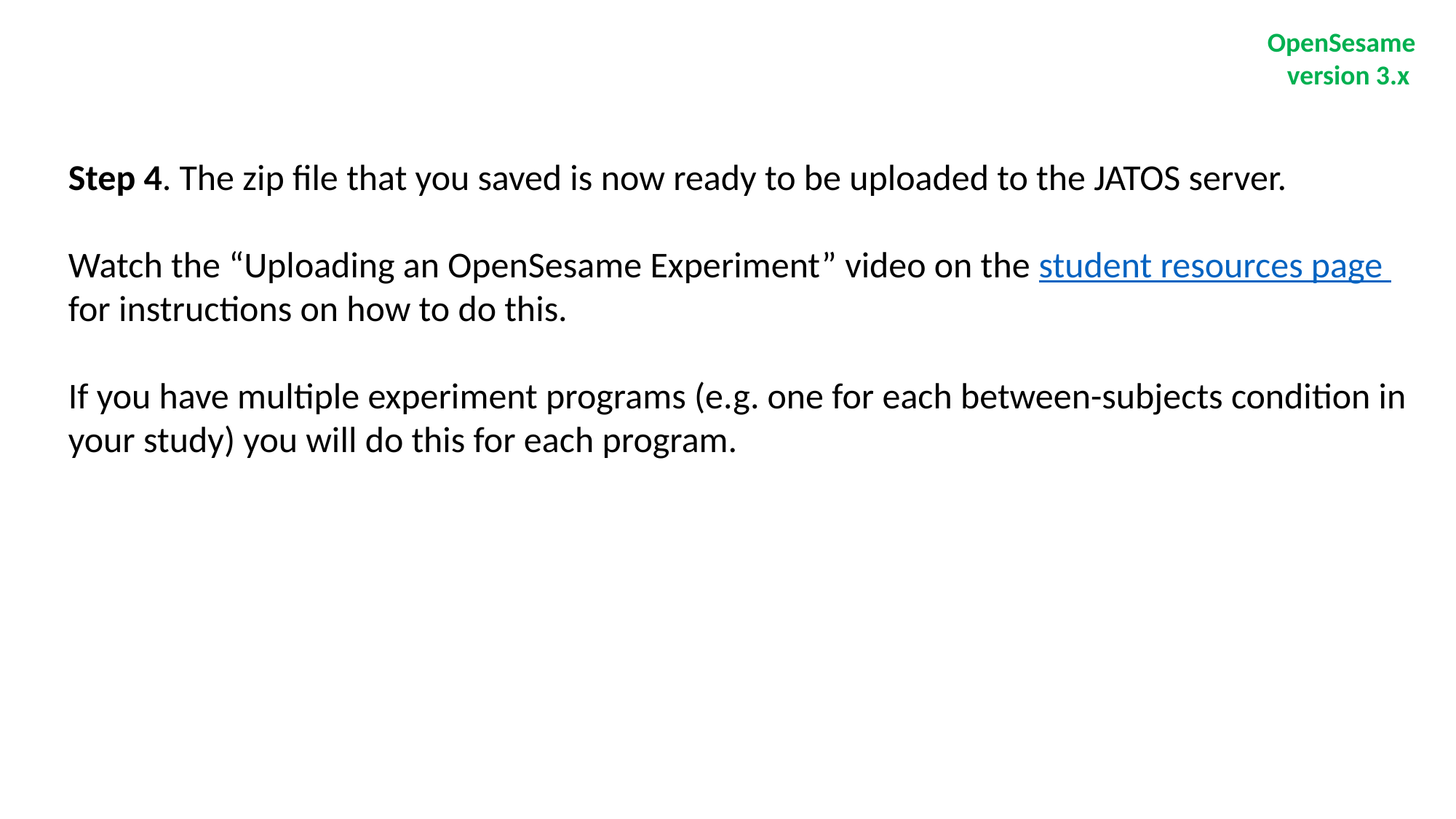

OpenSesame
version 3.x
Step 4. The zip file that you saved is now ready to be uploaded to the JATOS server.

Watch the “Uploading an OpenSesame Experiment” video on the student resources page for instructions on how to do this.

If you have multiple experiment programs (e.g. one for each between-subjects condition in your study) you will do this for each program.